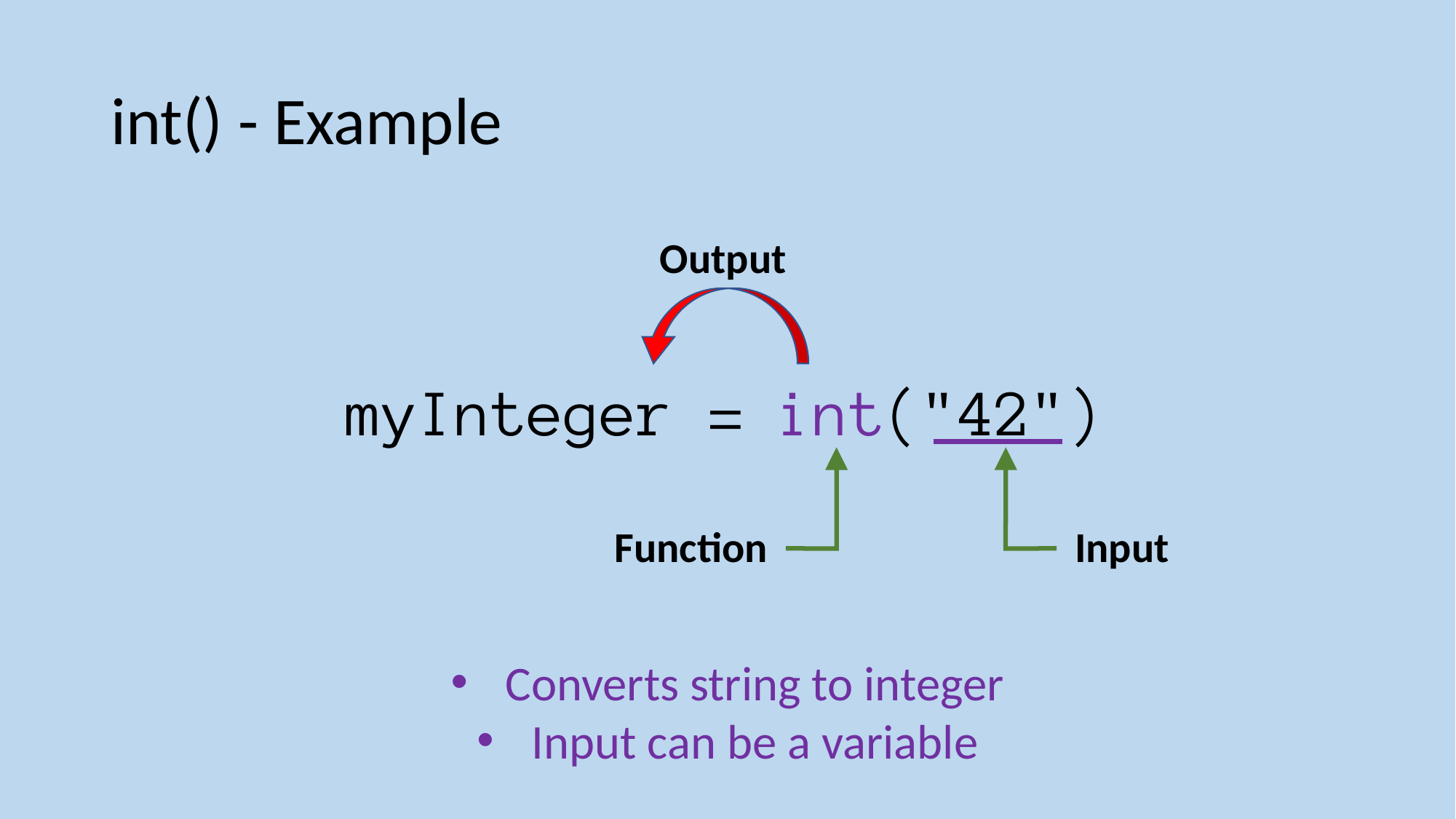

# int() - Example
Output

int("42")
myInteger =
Function
Input
Converts string to integer
Input can be a variable